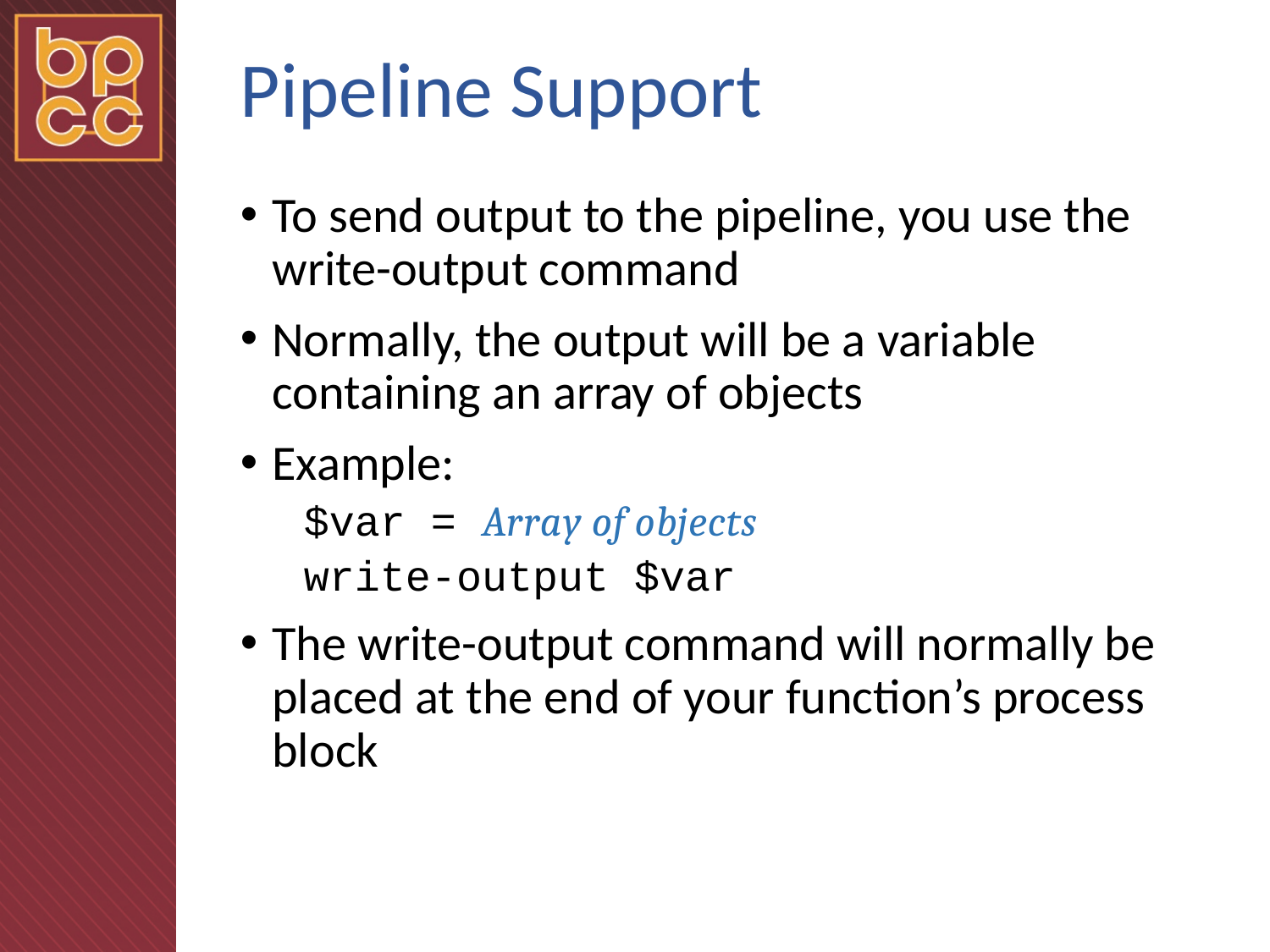

# Pipeline Support
To send output to the pipeline, you use the write-output command
Normally, the output will be a variable containing an array of objects
Example:
$var = Array of objects
write-output $var
The write-output command will normally be placed at the end of your function’s process block